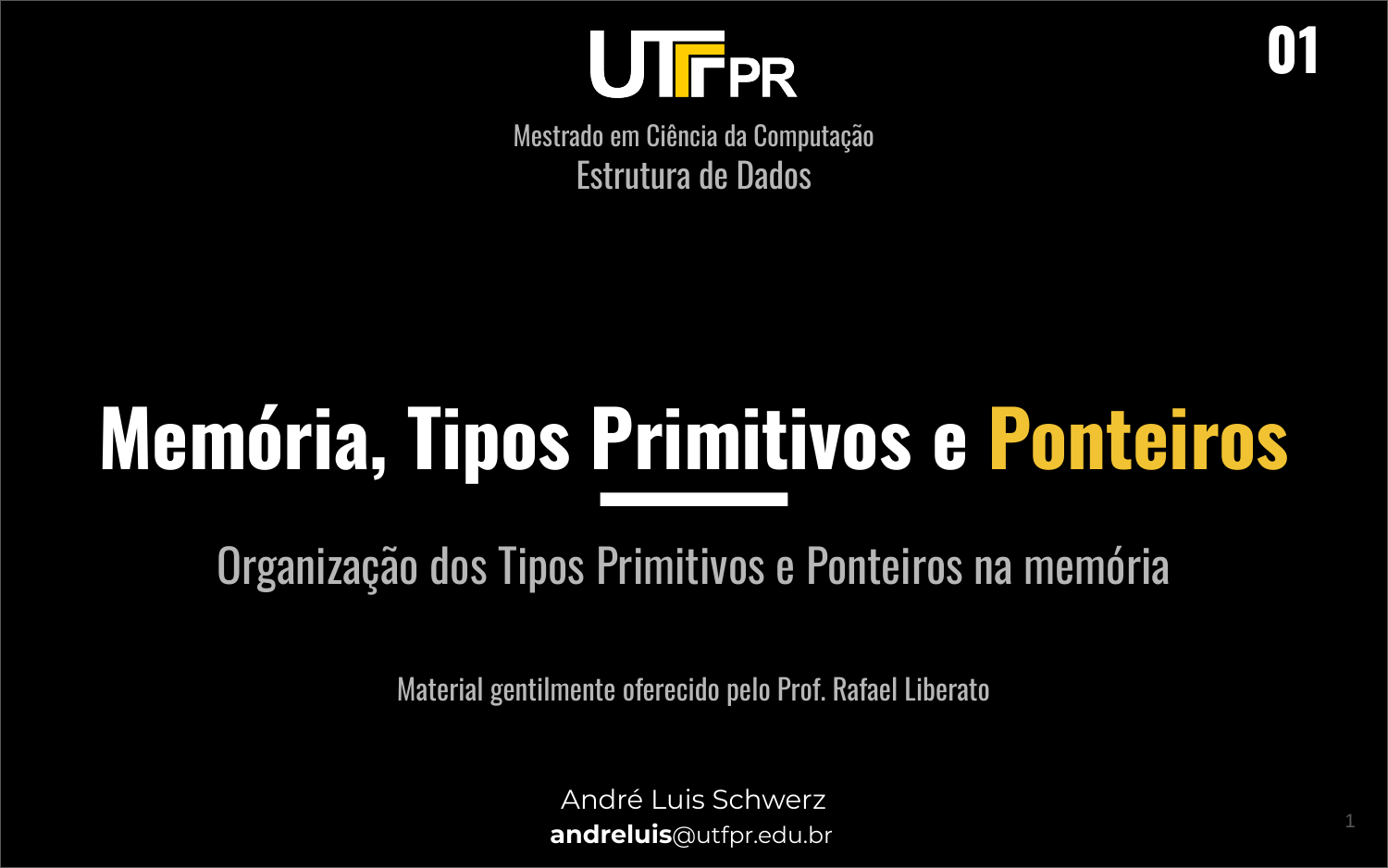

01
# Memória, Tipos Primitivos e Ponteiros
Organização dos Tipos Primitivos e Ponteiros na memória
Material gentilmente oferecido pelo Prof. Rafael Liberato
1